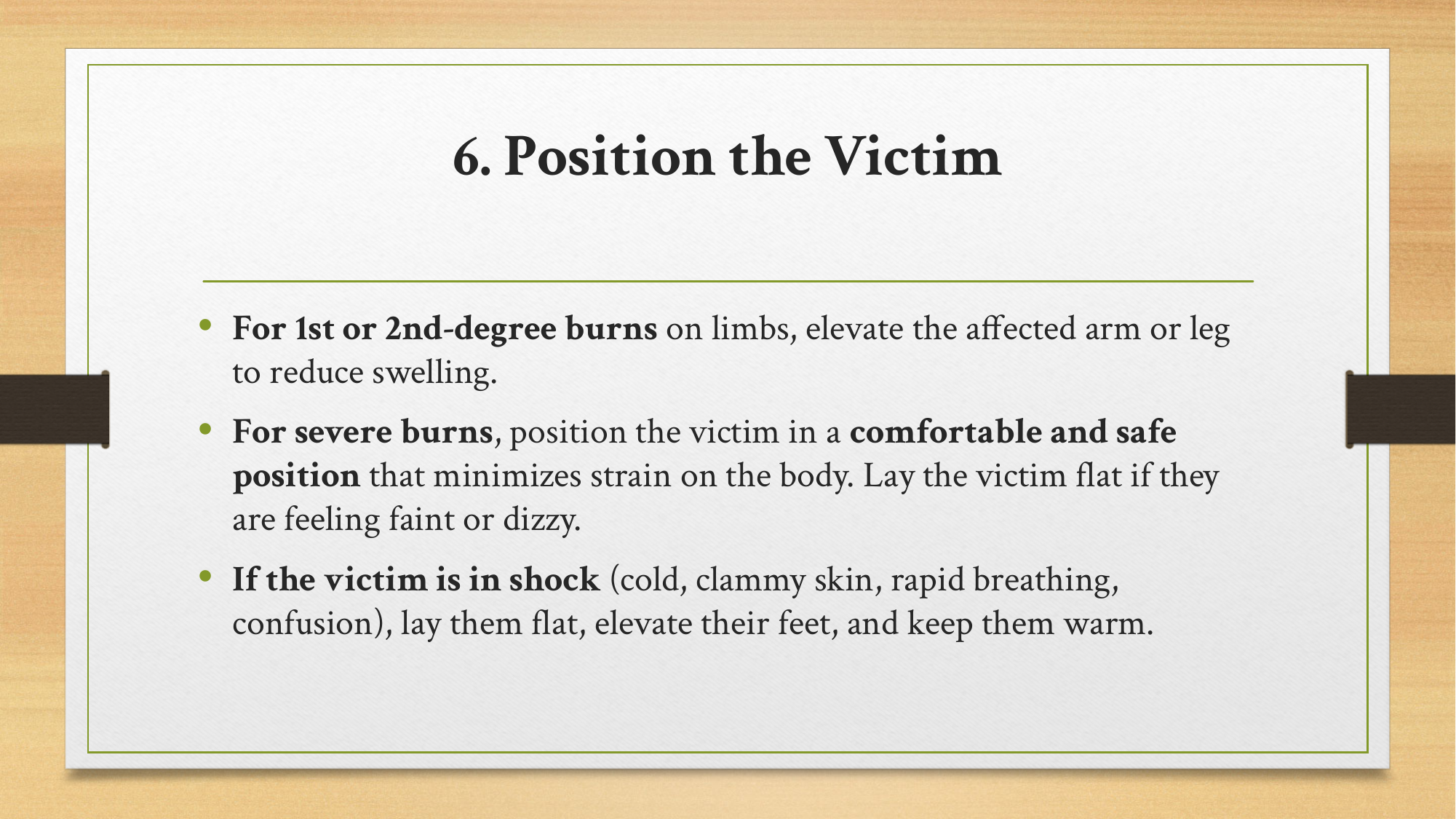

# 6. Position the Victim
For 1st or 2nd-degree burns on limbs, elevate the affected arm or leg to reduce swelling.
For severe burns, position the victim in a comfortable and safe position that minimizes strain on the body. Lay the victim flat if they are feeling faint or dizzy.
If the victim is in shock (cold, clammy skin, rapid breathing, confusion), lay them flat, elevate their feet, and keep them warm.